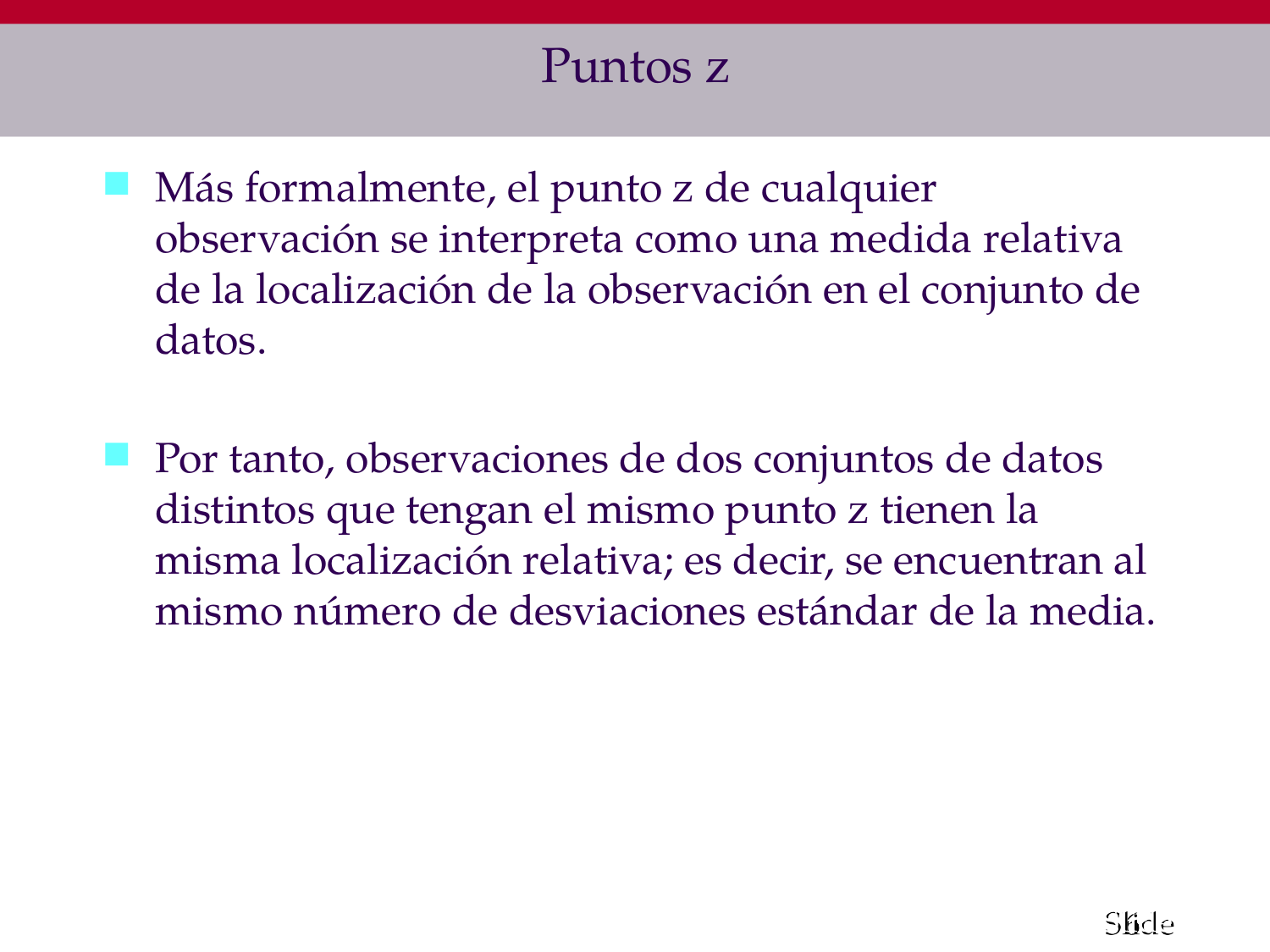

# Puntos z
Más formalmente, el punto z de cualquier observación se interpreta como una medida relativa de la localización de la observación en el conjunto de datos.

Por tanto, observaciones de dos conjuntos de datos distintos que tengan el mismo punto z tienen la misma localización relativa; es decir, se encuentran al mismo número de desviaciones estándar de la media.